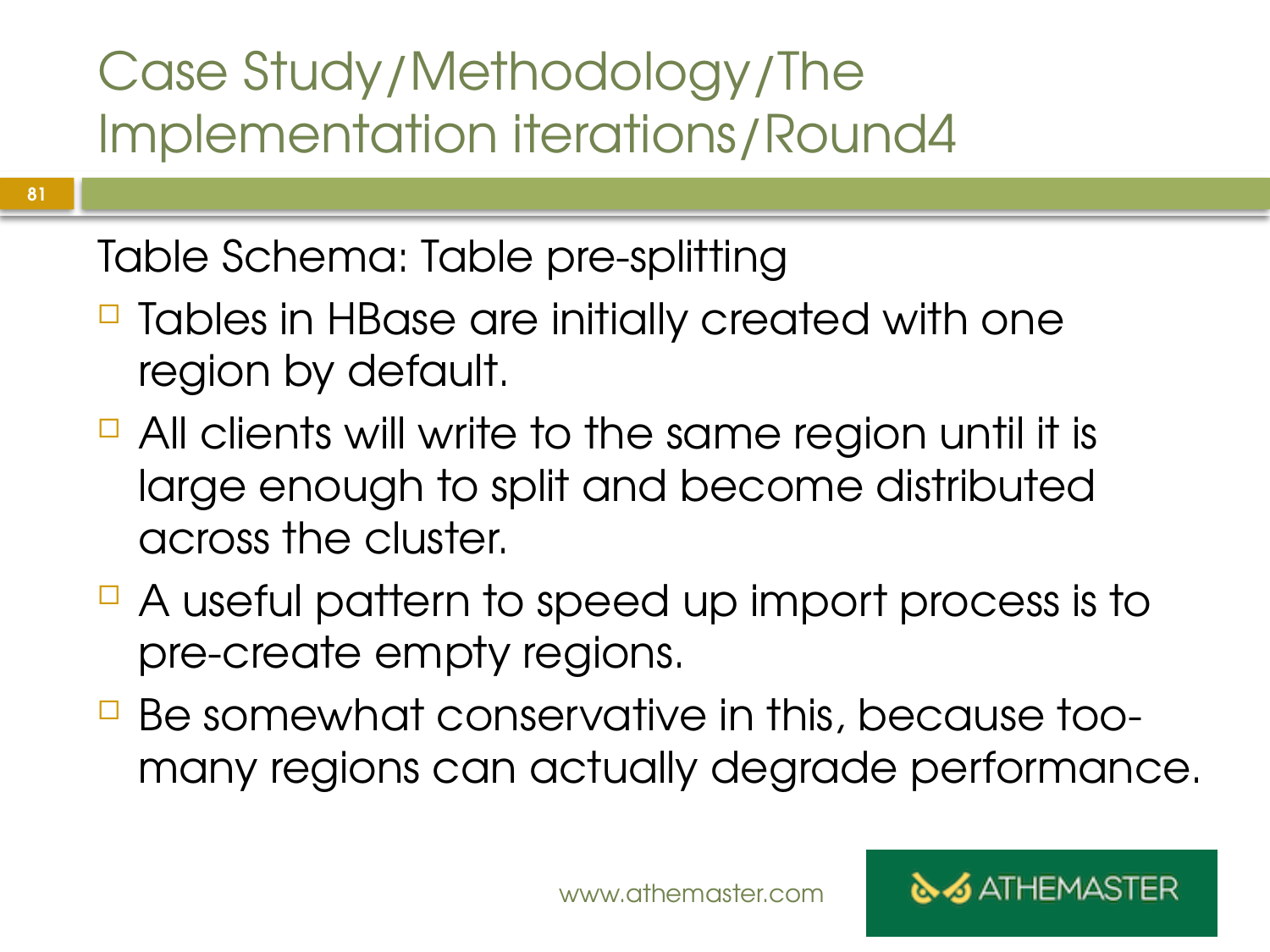

# Case Study/Methodology/The Implementation iterations/Round4
81
Table Schema: Table pre-splitting
Tables in HBase are initially created with one region by default.
All clients will write to the same region until it is large enough to split and become distributed across the cluster.
A useful pattern to speed up import process is to pre-create empty regions.
Be somewhat conservative in this, because too-many regions can actually degrade performance.

www.athemaster.com